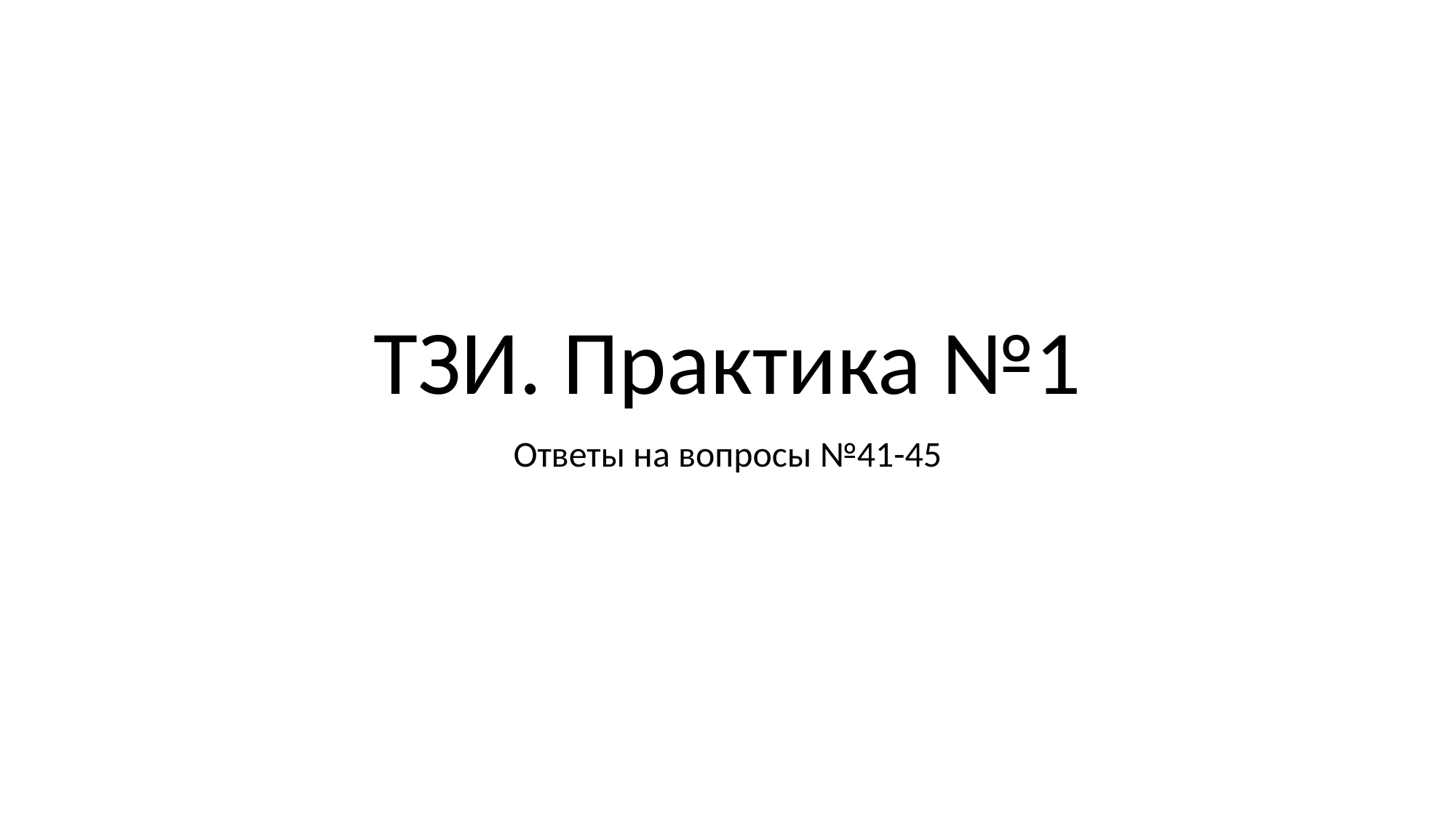

# ТЗИ. Практика №1
Ответы на вопросы №41-45